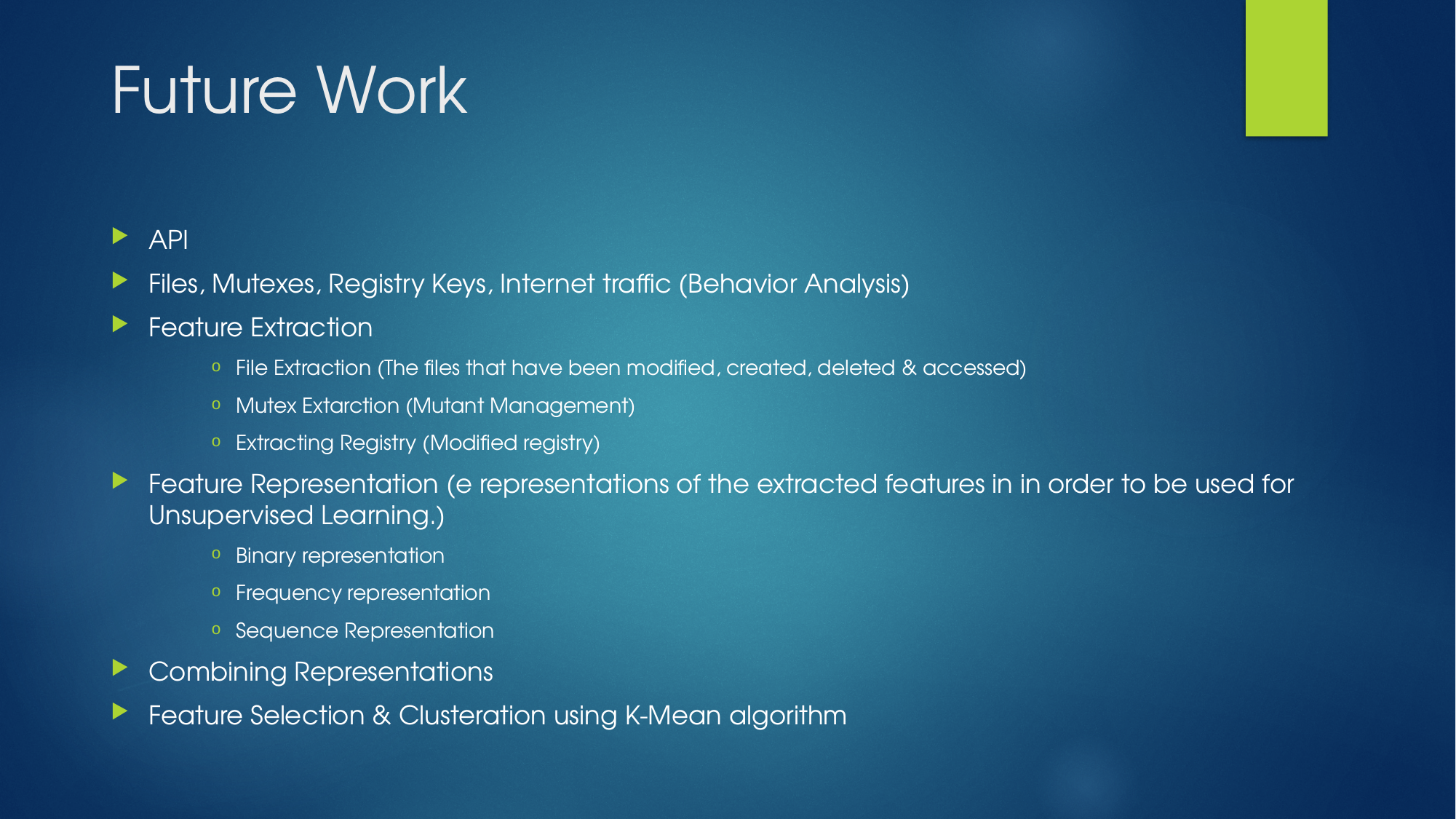

# Future Work
API
Files, Mutexes, Registry Keys, Internet traffic (Behavior Analysis)
Feature Extraction
File Extraction (The files that have been modified, created, deleted & accessed)
Mutex Extarction (Mutant Management)
Extracting Registry (Modified registry)
Feature Representation (e representations of the extracted features in in order to be used for Unsupervised Learning.)
Binary representation
Frequency representation
Sequence Representation
Combining Representations
Feature Selection & Clusteration using K-Mean algorithm